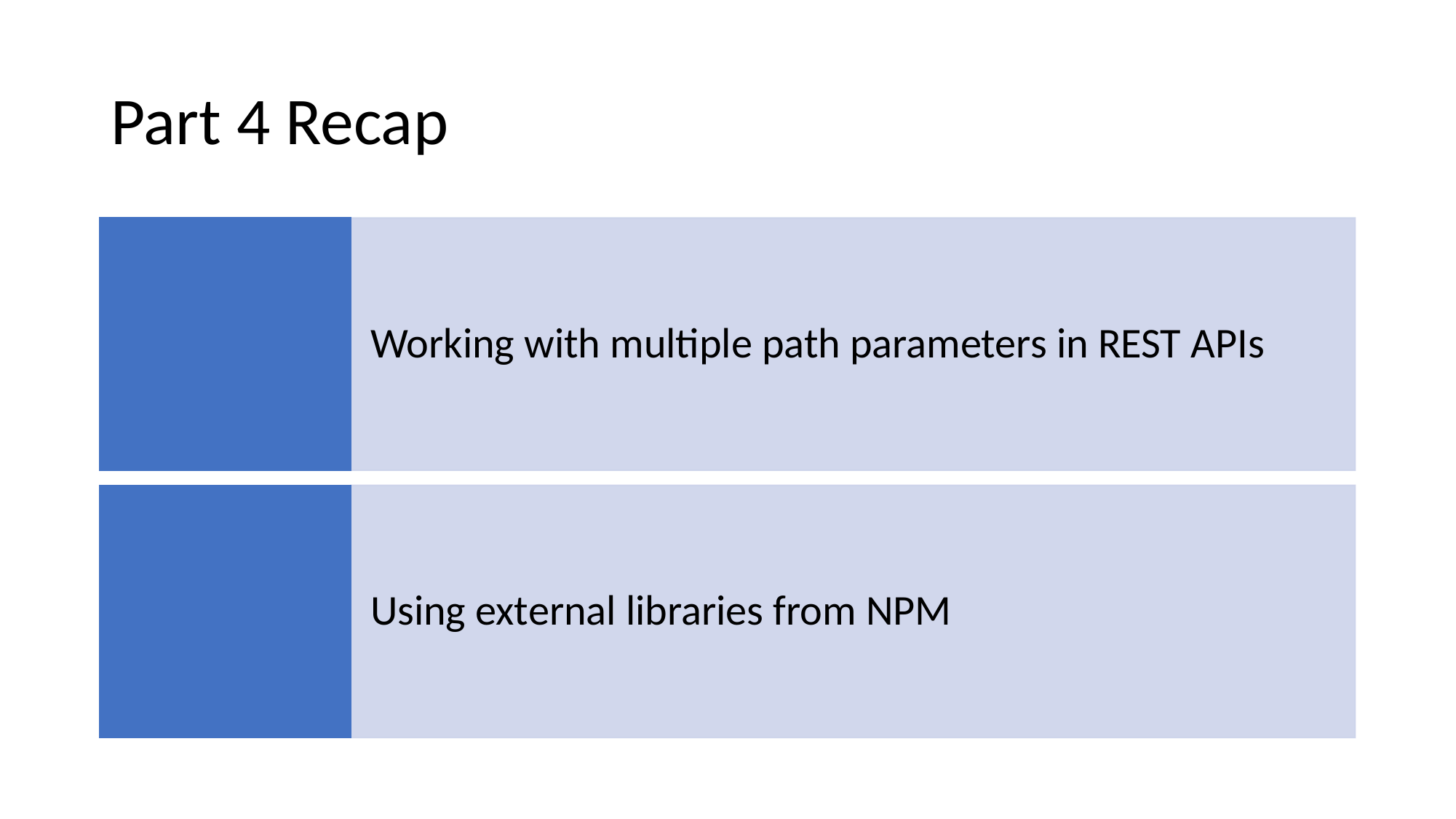

# Part 4 Recap

Working with multiple path parameters in REST APIs

Using external libraries from NPM